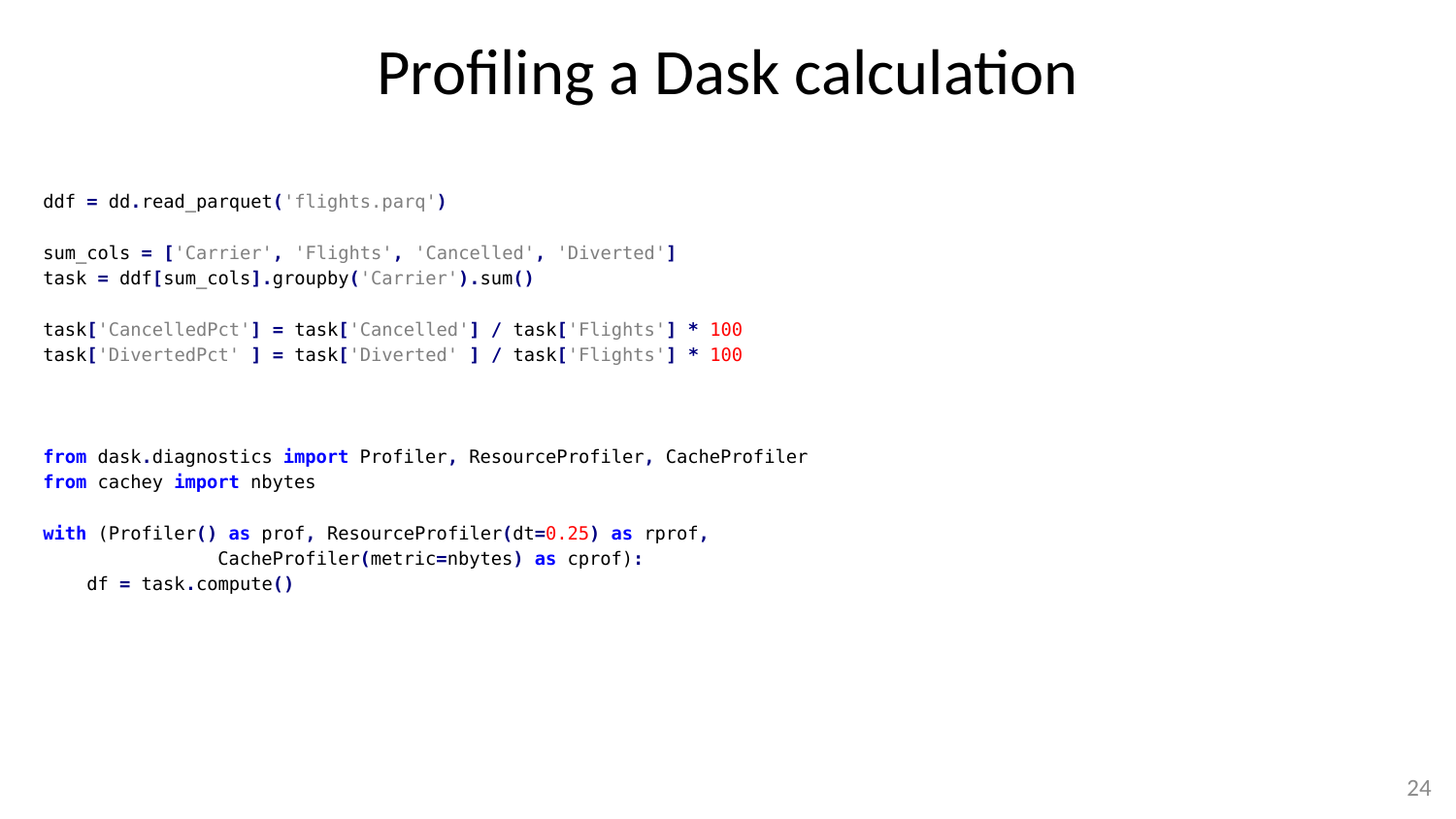

# Profiling a Dask calculation

ddf = dd.read_parquet('flights.parq')

sum_cols = ['Carrier', 'Flights', 'Cancelled', 'Diverted']
task = ddf[sum_cols].groupby('Carrier').sum()

task['CancelledPct'] = task['Cancelled'] / task['Flights'] * 100
task['DivertedPct' ] = task['Diverted' ] / task['Flights'] * 100

from dask.diagnostics import Profiler, ResourceProfiler, CacheProfiler
from cachey import nbytes

with (Profiler() as prof, ResourceProfiler(dt=0.25) as rprof,
                CacheProfiler(metric=nbytes) as cprof):
    df = task.compute()

24